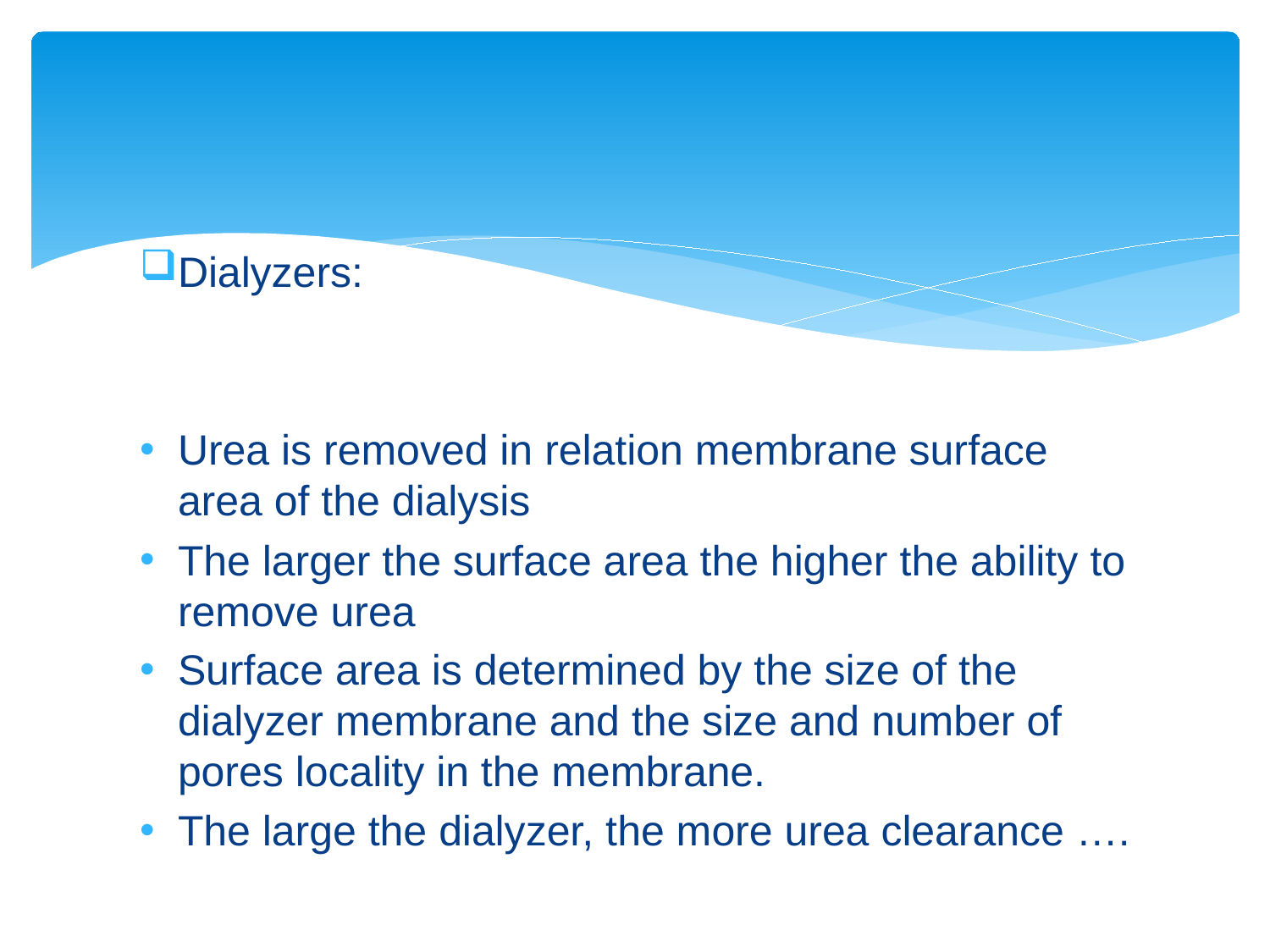

#

Dialyzers:

Urea is removed in relation membrane surface area of the dialysis
The larger the surface area the higher the ability to remove urea
Surface area is determined by the size of the dialyzer membrane and the size and number of pores locality in the membrane.
The large the dialyzer, the more urea clearance ….